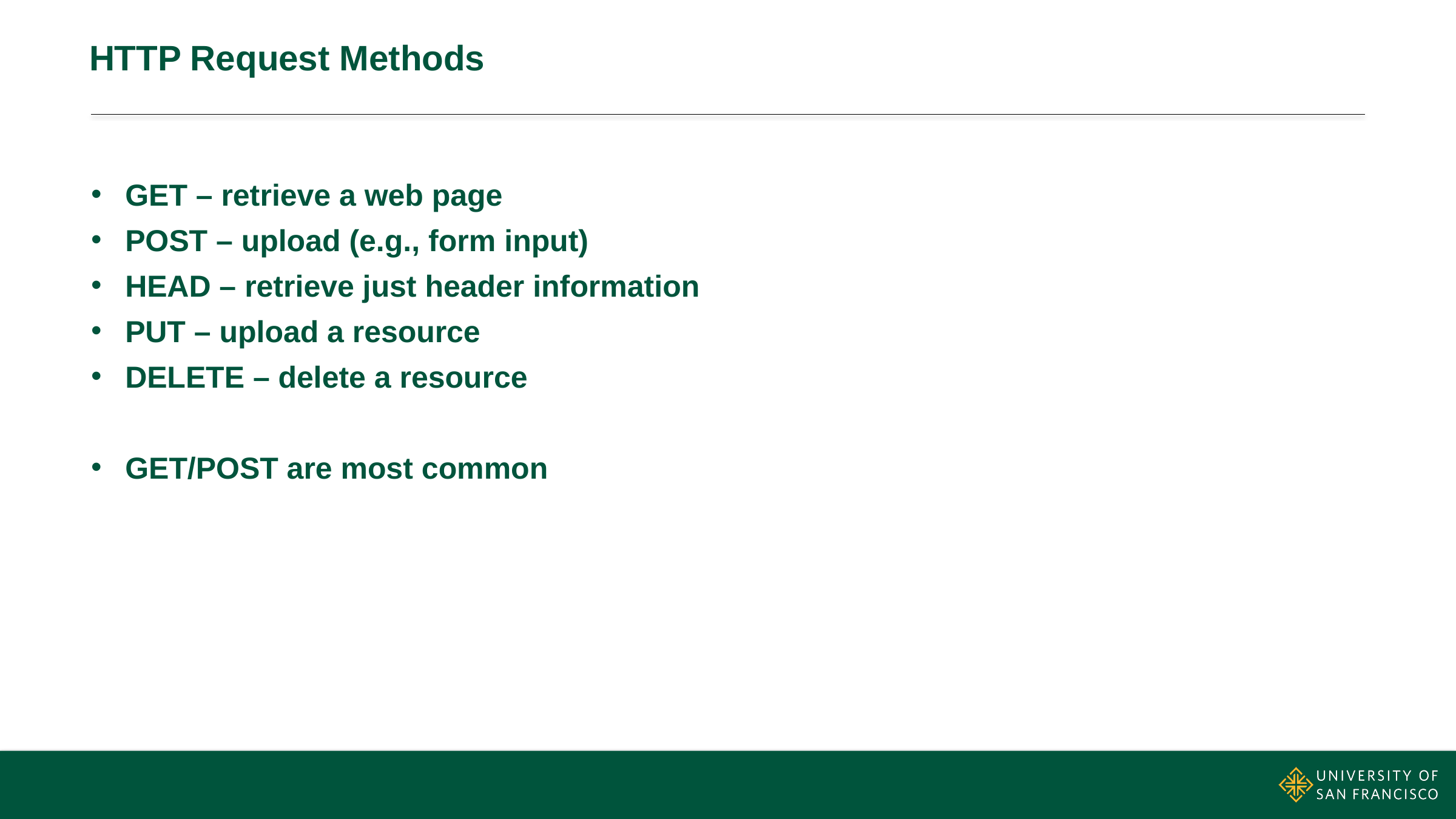

# HTTP Request Methods
GET – retrieve a web page
POST – upload (e.g., form input)
HEAD – retrieve just header information
PUT – upload a resource
DELETE – delete a resource

GET/POST are most common